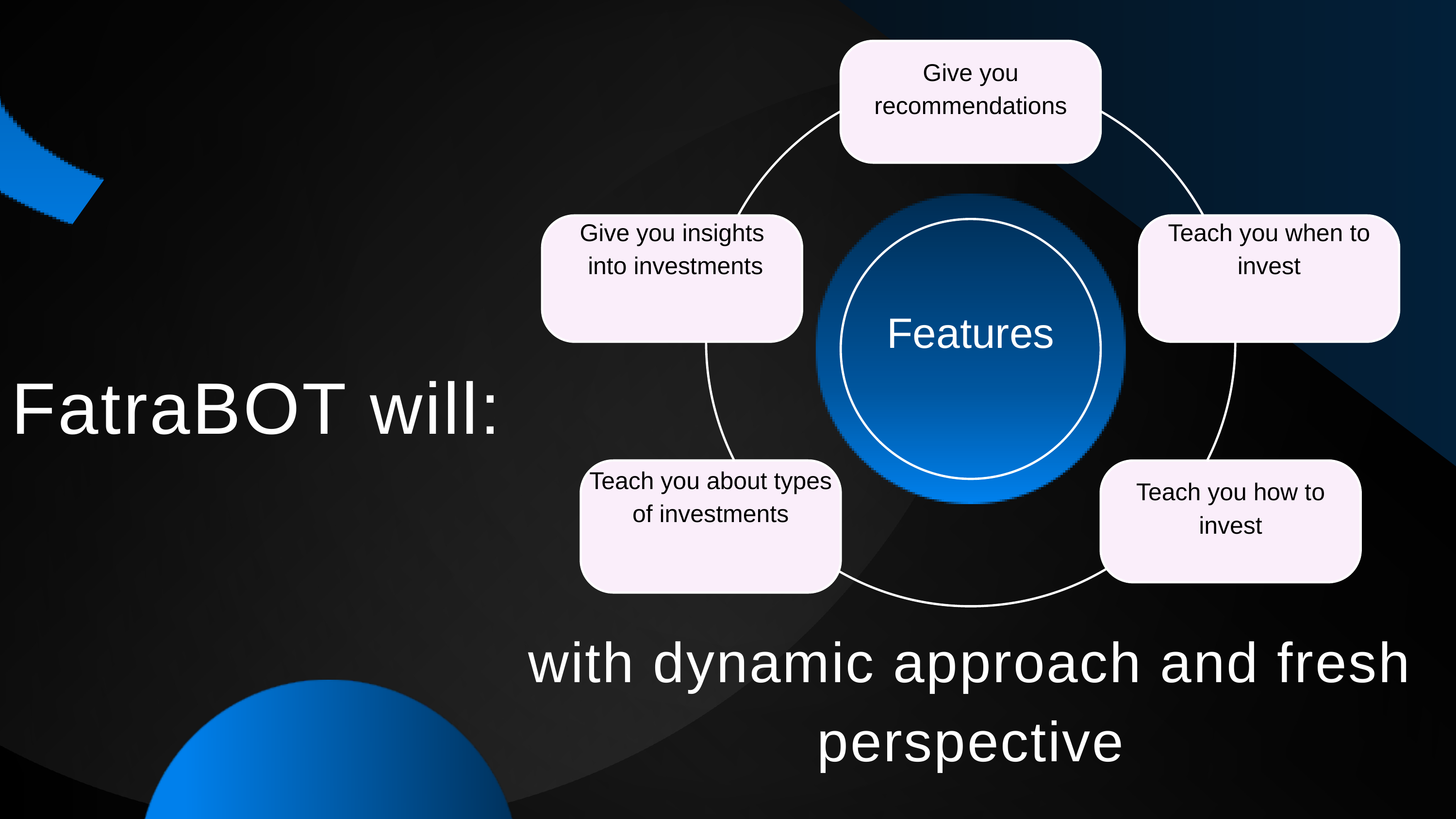

Give you recommendations

Give you insights
 into investments

Teach you when to invest

Features
FatraBOT will:

Teach you about types of investments

Teach you how to invest
with dynamic approach and fresh perspective